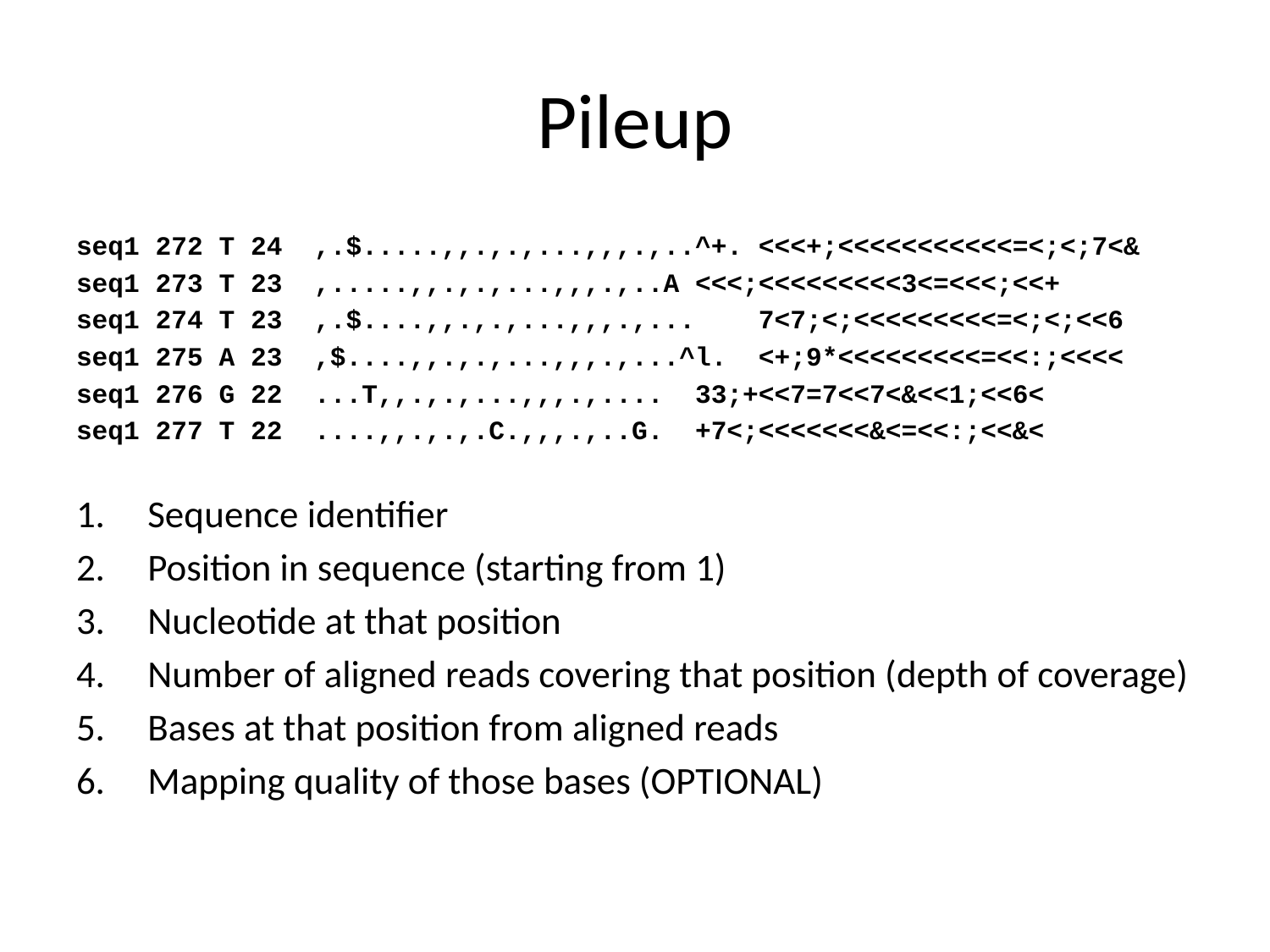

# Pileup
seq1 272 T 24  ,.$.....,,.,.,...,,,.,..^+. <<<+;<<<<<<<<<<<=<;<;7<&
seq1 273 T 23  ,.....,,.,.,...,,,.,..A <<<;<<<<<<<<<3<=<<<;<<+
seq1 274 T 23  ,.$....,,.,.,...,,,.,...    7<7;<;<<<<<<<<<=<;<;<<6
seq1 275 A 23  ,$....,,.,.,...,,,.,...^l.  <+;9*<<<<<<<<<=<<:;<<<<
seq1 276 G 22  ...T,,.,.,...,,,.,....  33;+<<7=7<<7<&<<1;<<6<
seq1 277 T 22  ....,,.,.,.C.,,,.,..G.  +7<;<<<<<<<&<=<<:;<<&<

Sequence identifier
Position in sequence (starting from 1)
Nucleotide at that position
Number of aligned reads covering that position (depth of coverage)
Bases at that position from aligned reads
Mapping quality of those bases (OPTIONAL)